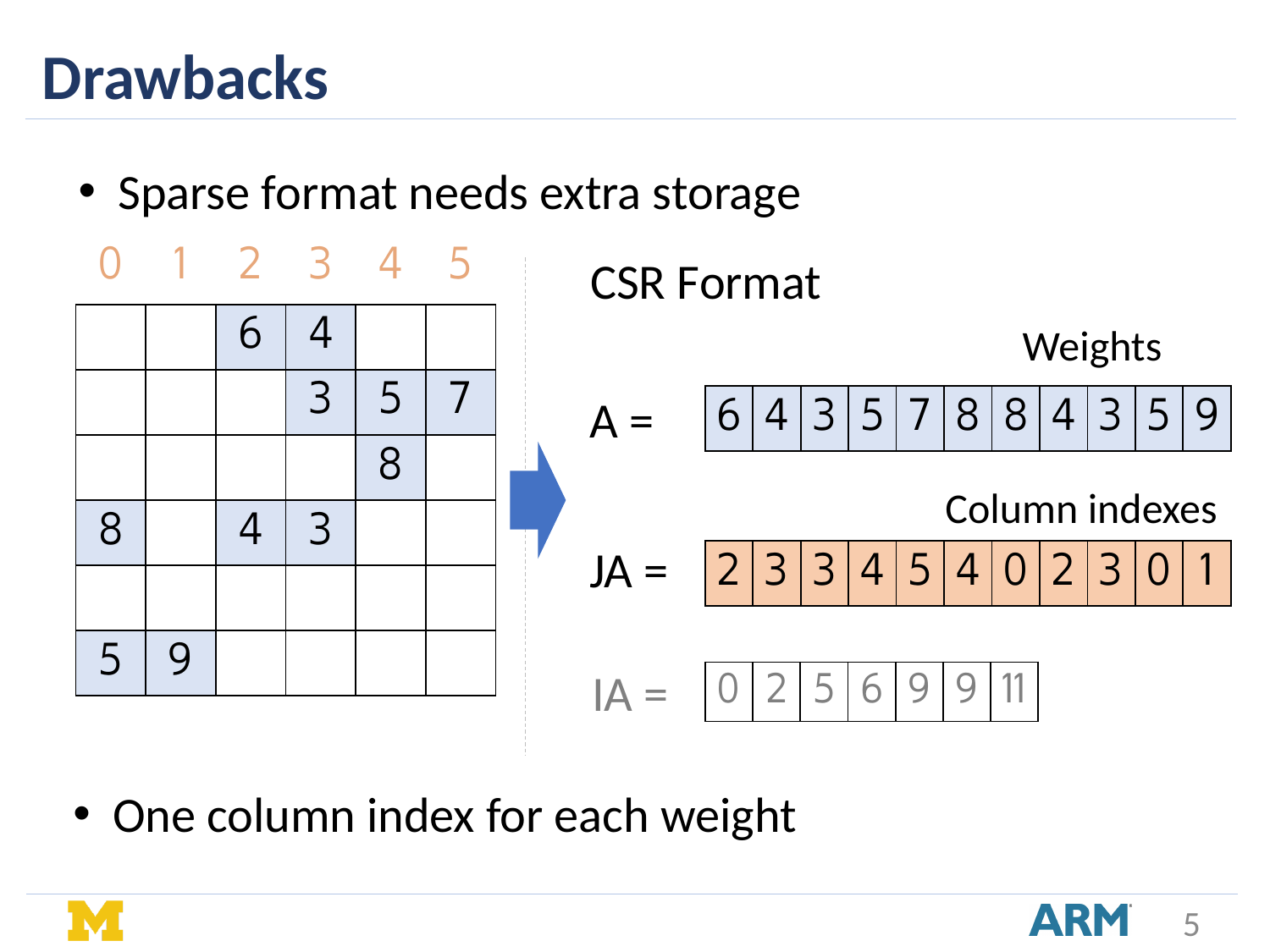

Drawbacks
Sparse format needs extra storage
| 0 | 1 | 2 | 3 | 4 | 5 |
| --- | --- | --- | --- | --- | --- |
CSR Format
|  |  | 6 | 4 |  |  |
| --- | --- | --- | --- | --- | --- |
|  |  |  | 3 | 5 | 7 |
|  |  |  |  | 8 |  |
| 8 |  | 4 | 3 |  |  |
|  |  |  |  |  |  |
| 5 | 9 |  |  |  |  |
Weights
A =
| 6 | 4 | 3 | 5 | 7 | 8 | 8 | 4 | 3 | 5 | 9 |
| --- | --- | --- | --- | --- | --- | --- | --- | --- | --- | --- |

Column indexes
JA =
| 2 | 3 | 3 | 4 | 5 | 4 | 0 | 2 | 3 | 0 | 1 |
| --- | --- | --- | --- | --- | --- | --- | --- | --- | --- | --- |
IA =
| 0 | 2 | 5 | 6 | 9 | 9 | 11 |
| --- | --- | --- | --- | --- | --- | --- |
One column index for each weight
5